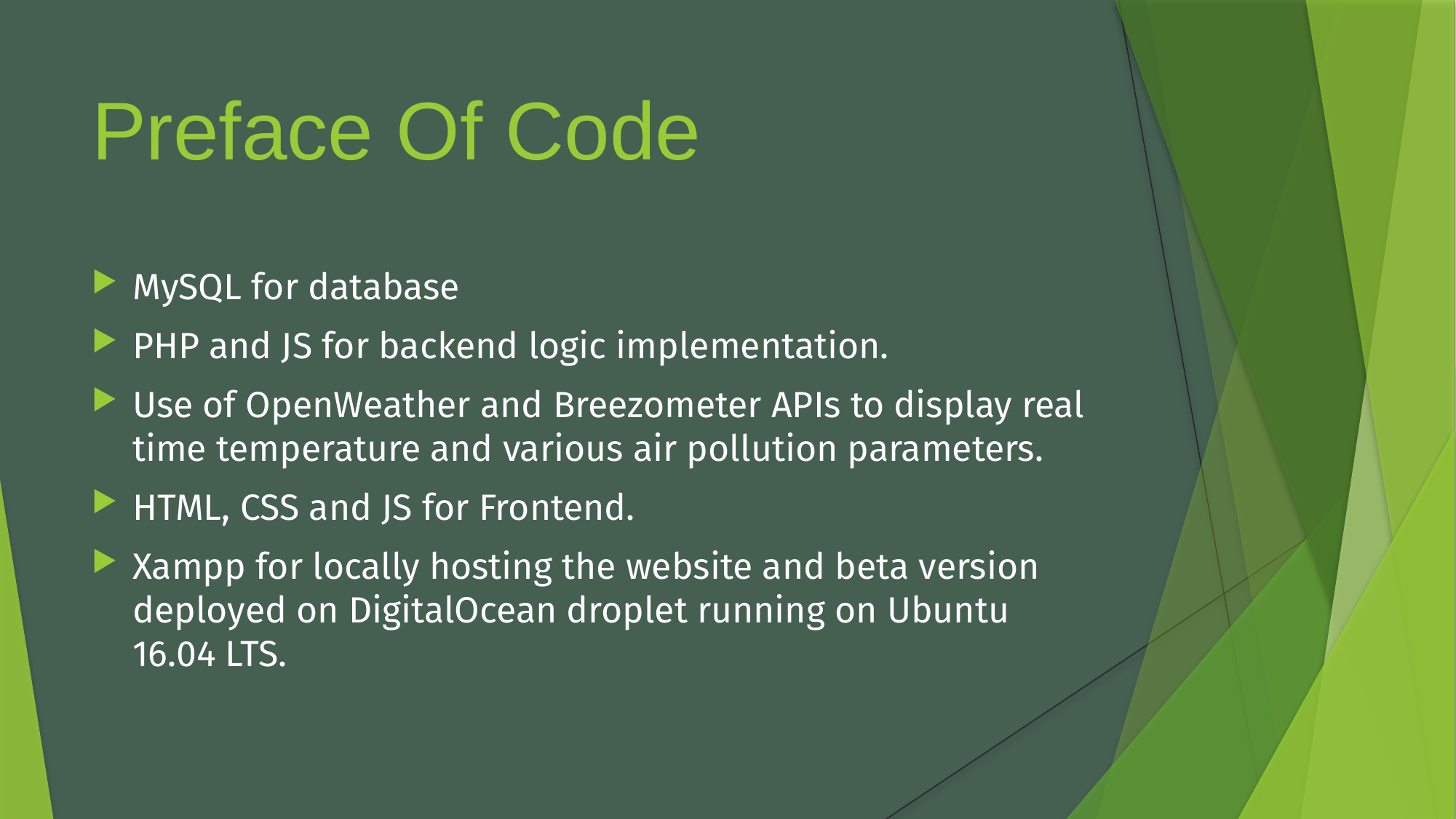

# Preface Of Code
MySQL for database
PHP and JS for backend logic implementation.
Use of OpenWeather and Breezometer APIs to display real time temperature and various air pollution parameters.
HTML, CSS and JS for Frontend.
Xampp for locally hosting the website and beta version deployed on DigitalOcean droplet running on Ubuntu 16.04 LTS.